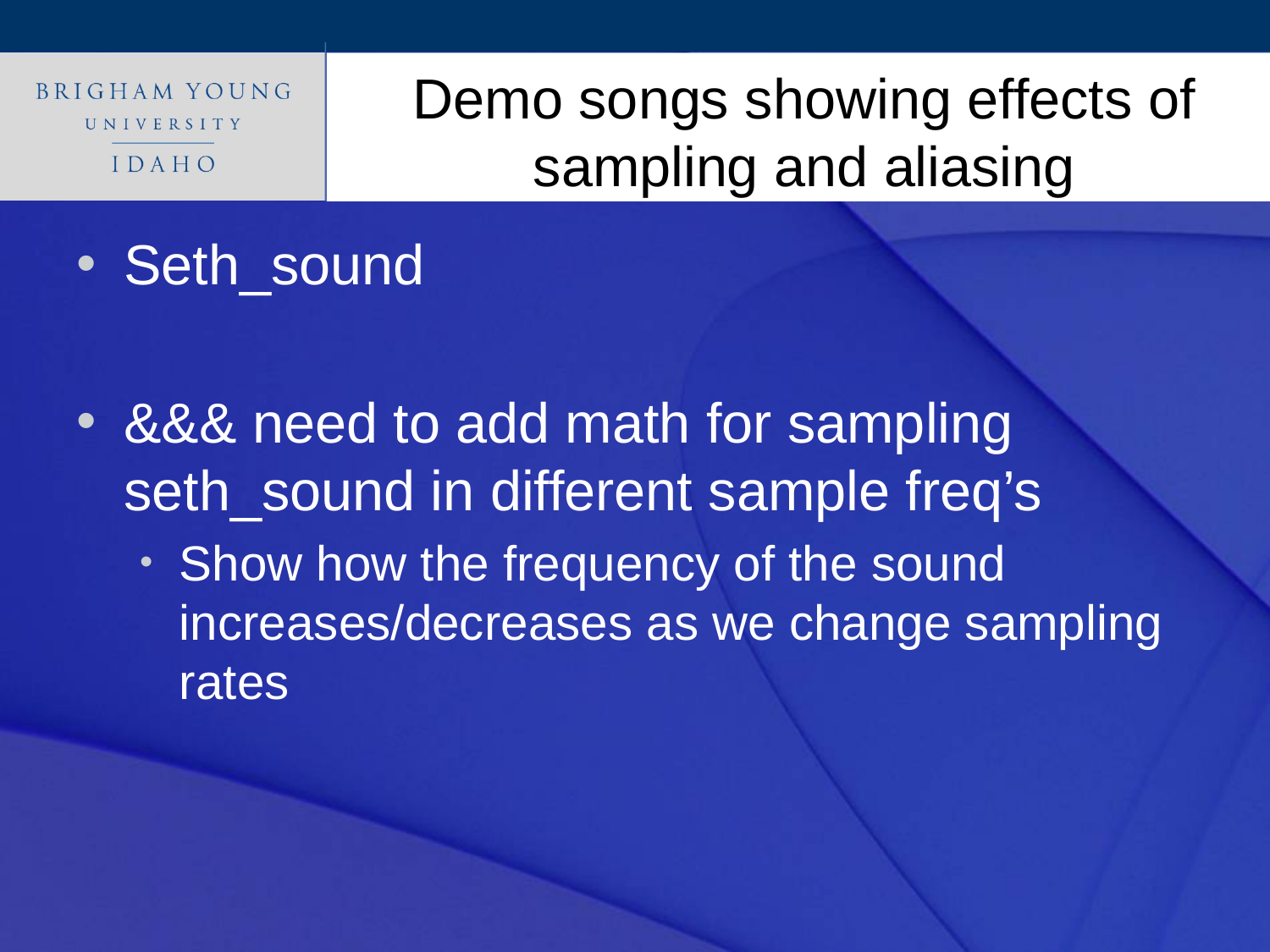

# Demo songs showing effects of sampling and aliasing
Seth_sound

&&& need to add math for sampling seth_sound in different sample freq’s
Show how the frequency of the sound increases/decreases as we change sampling rates